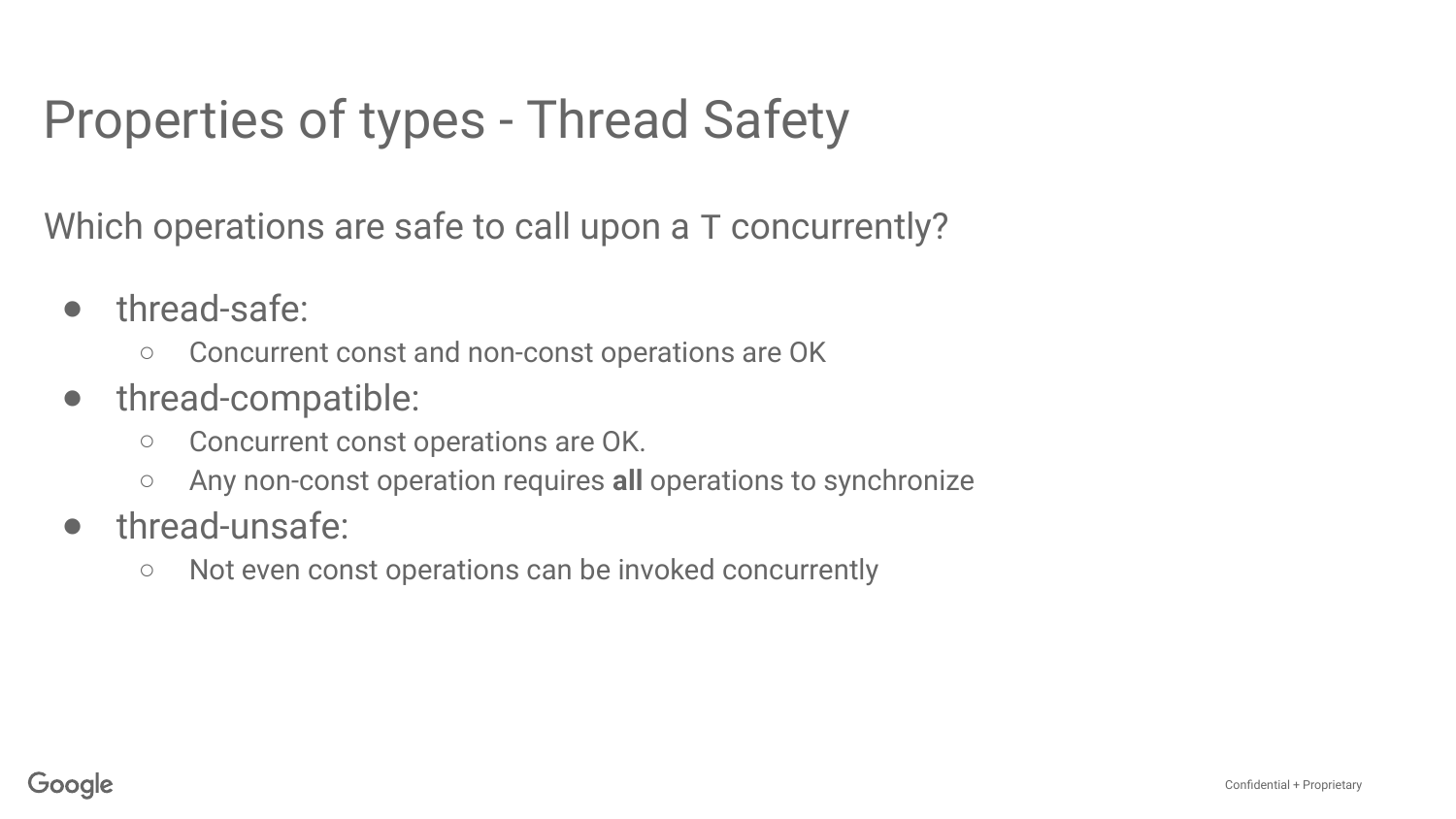

# Properties of types - Thread Safety
Which operations are safe to call upon a T concurrently?
thread-safe:
Concurrent const and non-const operations are OK
thread-compatible:
Concurrent const operations are OK.
Any non-const operation requires all operations to synchronize
thread-unsafe:
Not even const operations can be invoked concurrently